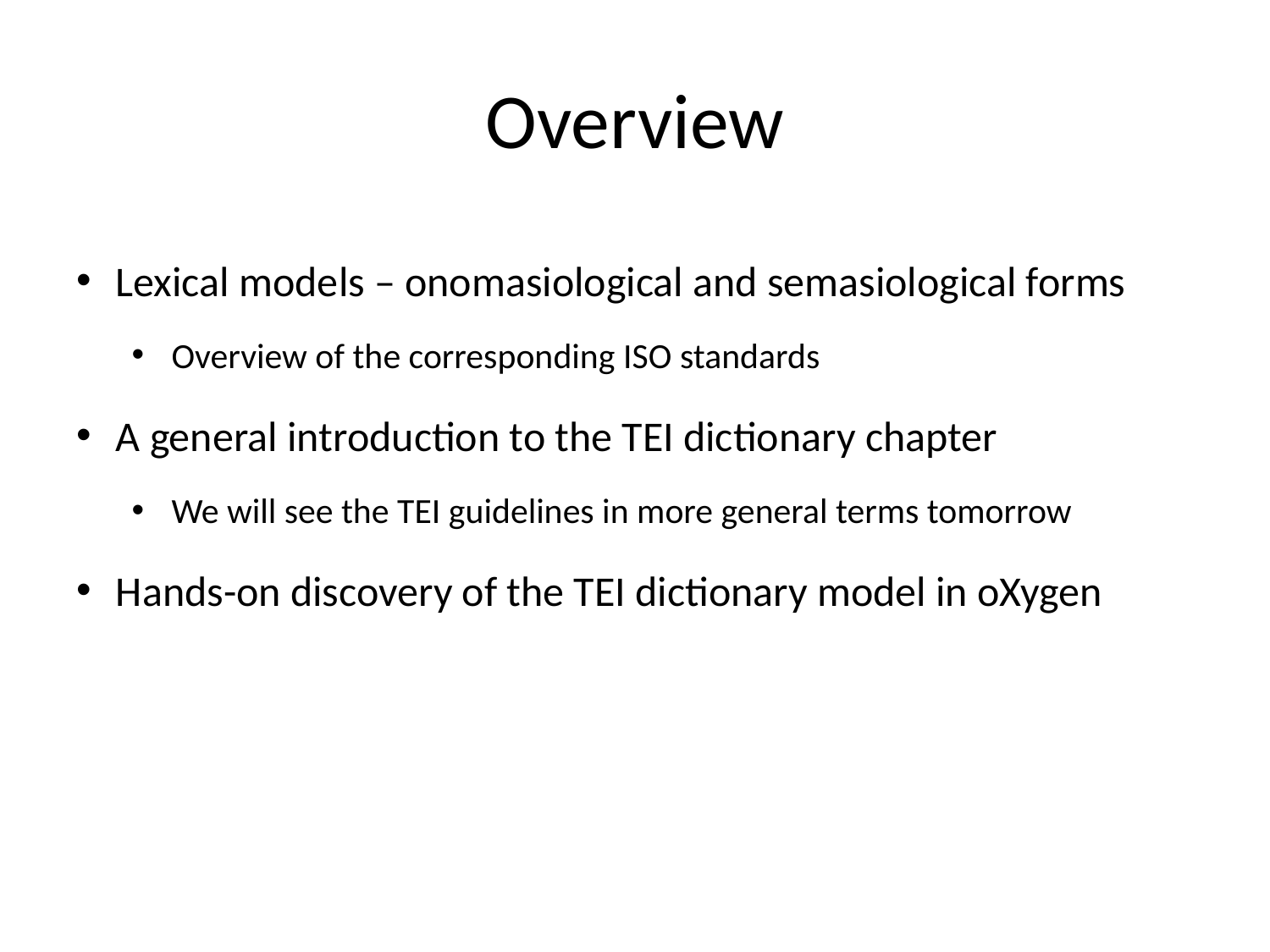

# Overview
Lexical models – onomasiological and semasiological forms
Overview of the corresponding ISO standards
A general introduction to the TEI dictionary chapter
We will see the TEI guidelines in more general terms tomorrow
Hands-on discovery of the TEI dictionary model in oXygen